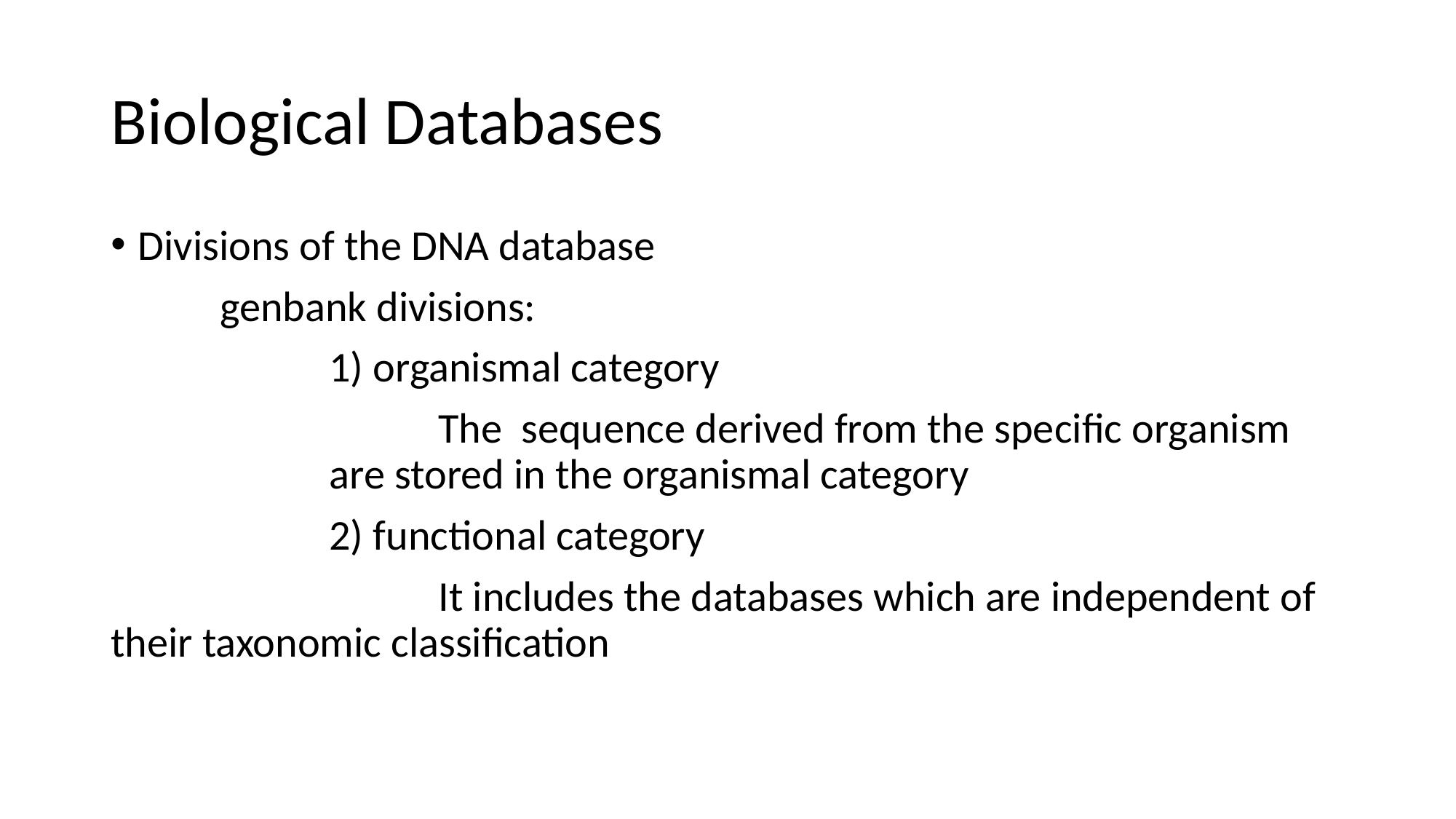

# Biological Databases
Divisions of the DNA database
	genbank divisions:
		1) organismal category
			The  sequence derived from the specific organism 			are stored in the organismal category
		2) functional category
			It includes the databases which are independent of their taxonomic classification